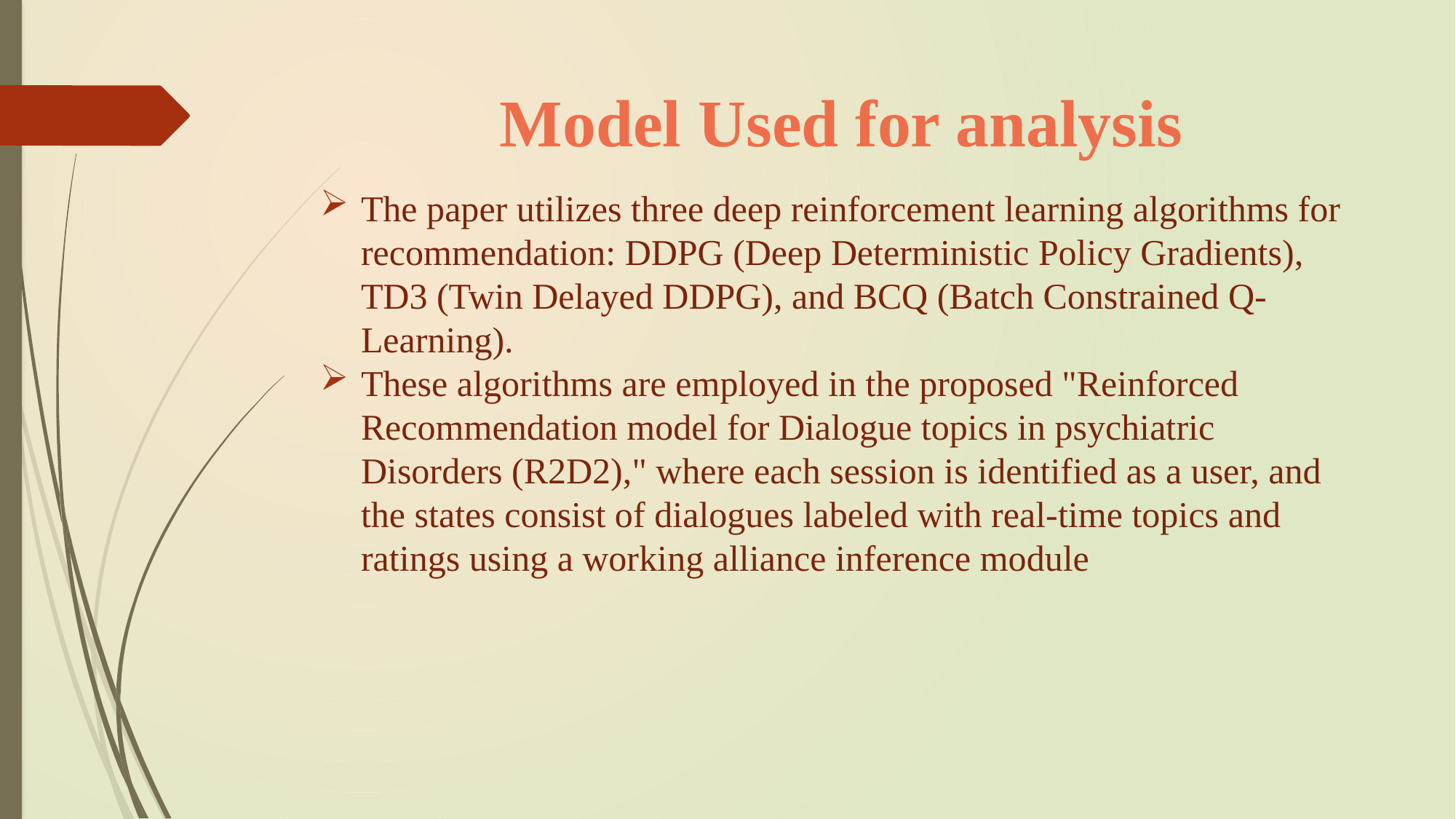

# Model Used for analysis
The paper utilizes three deep reinforcement learning algorithms for recommendation: DDPG (Deep Deterministic Policy Gradients), TD3 (Twin Delayed DDPG), and BCQ (Batch Constrained Q-Learning).
These algorithms are employed in the proposed "Reinforced Recommendation model for Dialogue topics in psychiatric Disorders (R2D2)," where each session is identified as a user, and the states consist of dialogues labeled with real-time topics and ratings using a working alliance inference module